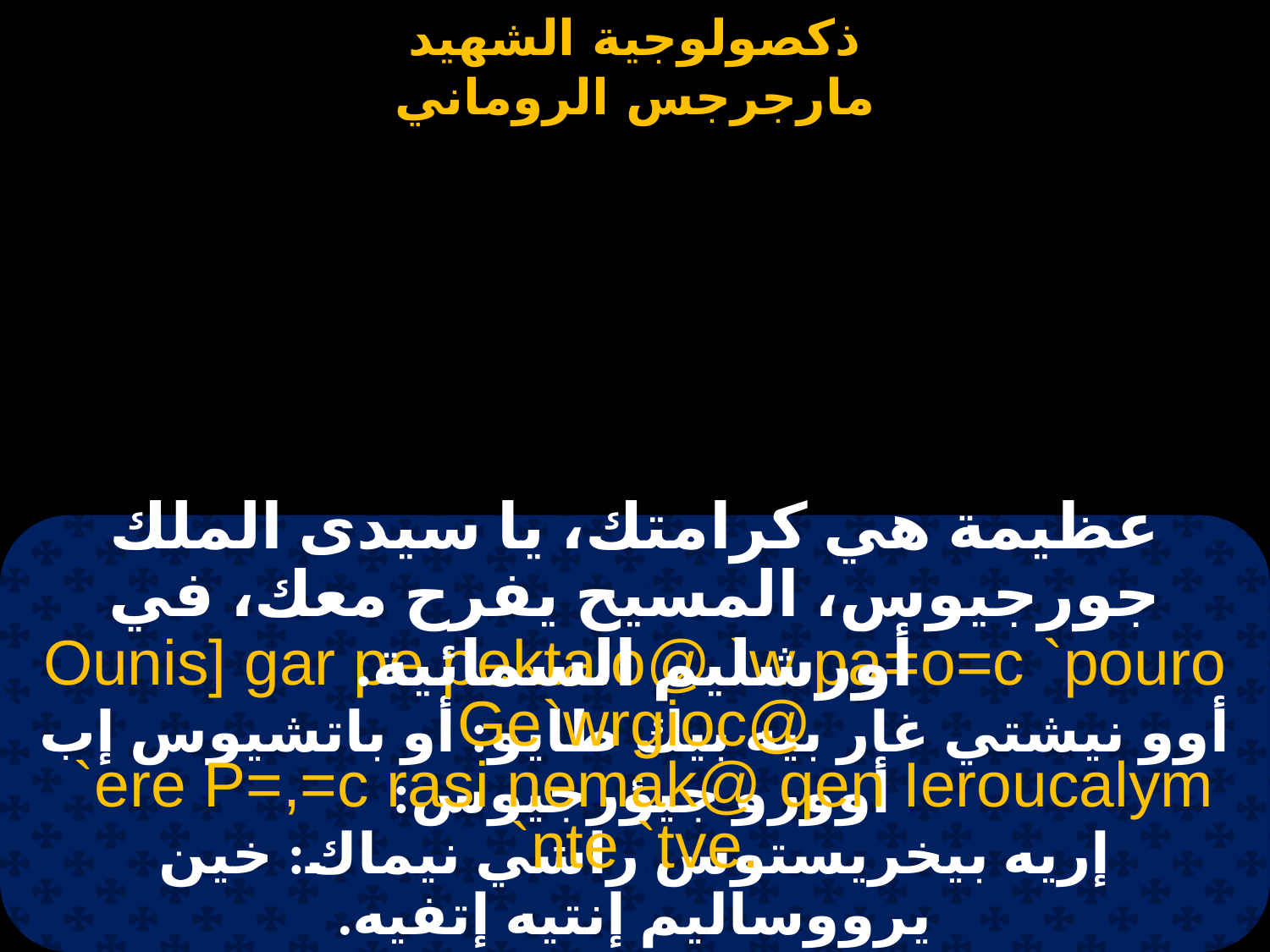

#
عظيمة هي كرامتك، يا سيدى الملك جورجيوس، المسيح يفرح معك، في أورشليم السمائية.
Ounis] gar pe pektaio@ `w pa=o=c `pouro Ge`wrgioc@
 `ere P=,=c rasi nemak@ qen Ieroucalym `nte `tve.
أوو نيشتي غار بيه بيك طايو: أو باتشيوس إب أوورو جيؤرجيوس:
إريه بيخريستوس راشي نيماك: خين يرووساليم إنتيه إتفيه.